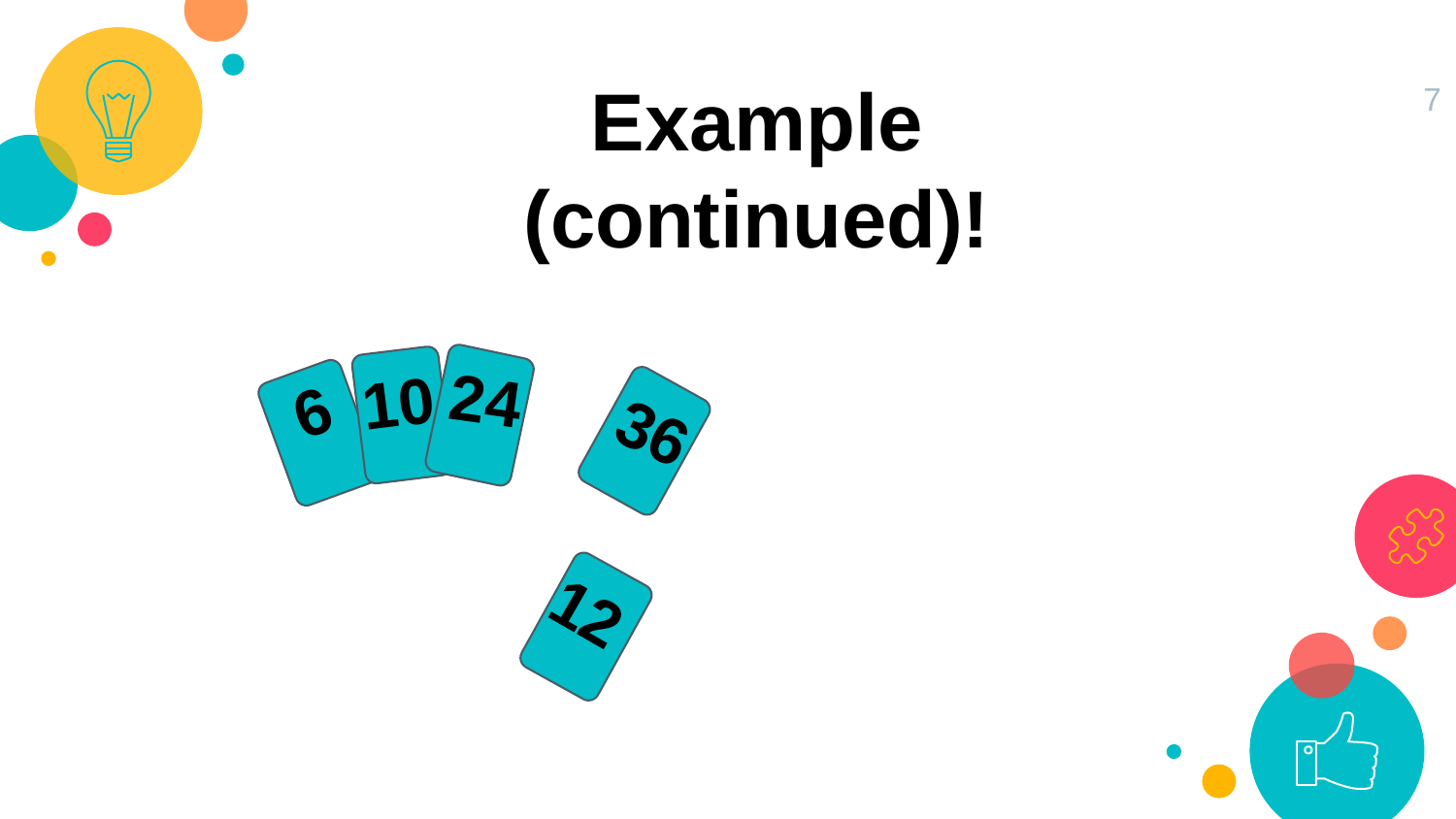

Example (continued)!
7

24
10
6

36

12